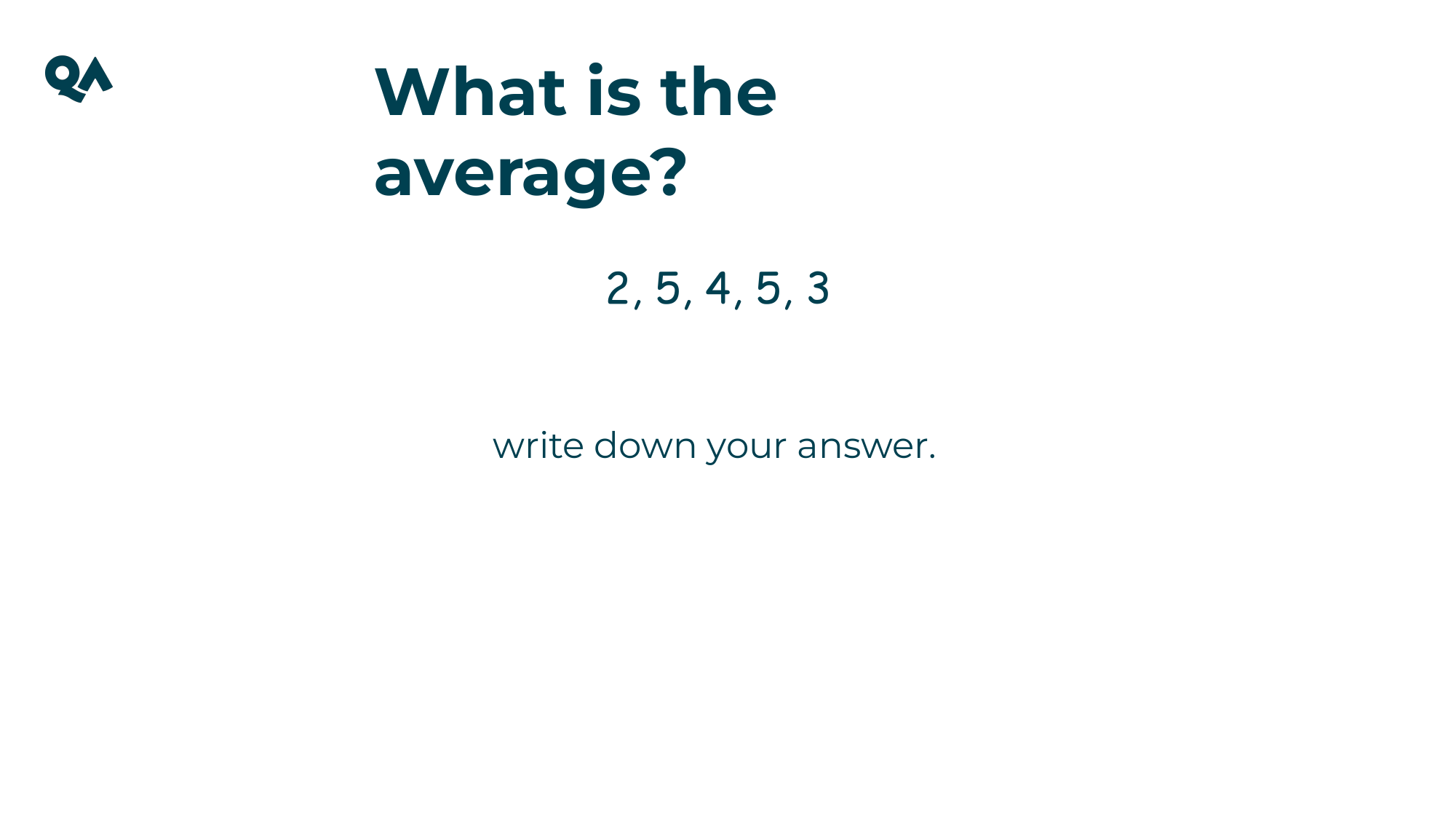

What is the average?
2, 5, 4, 5, 3
write down your answer.